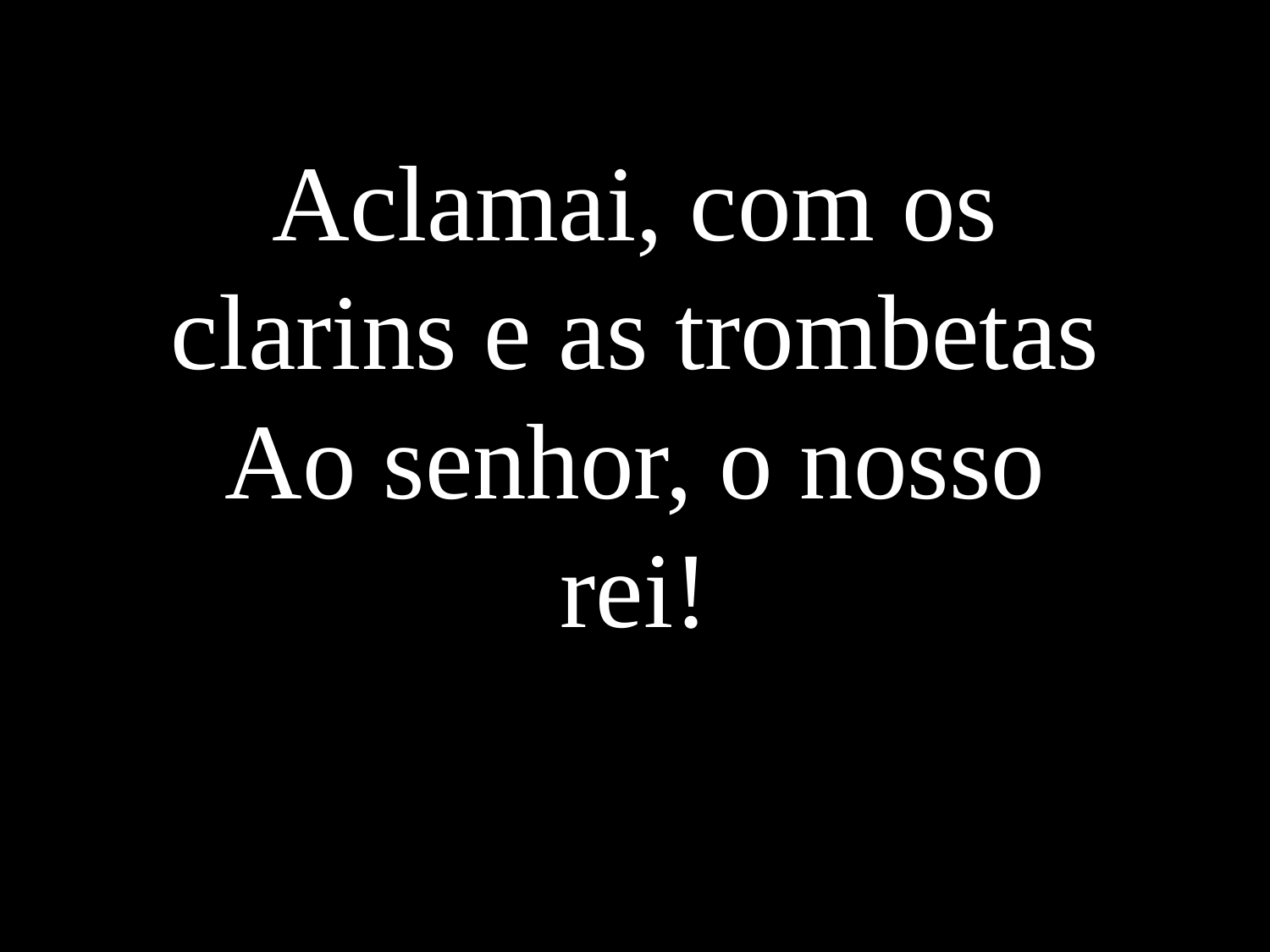

Aclamai, com os clarins e as trombetas
Ao senhor, o nosso rei!